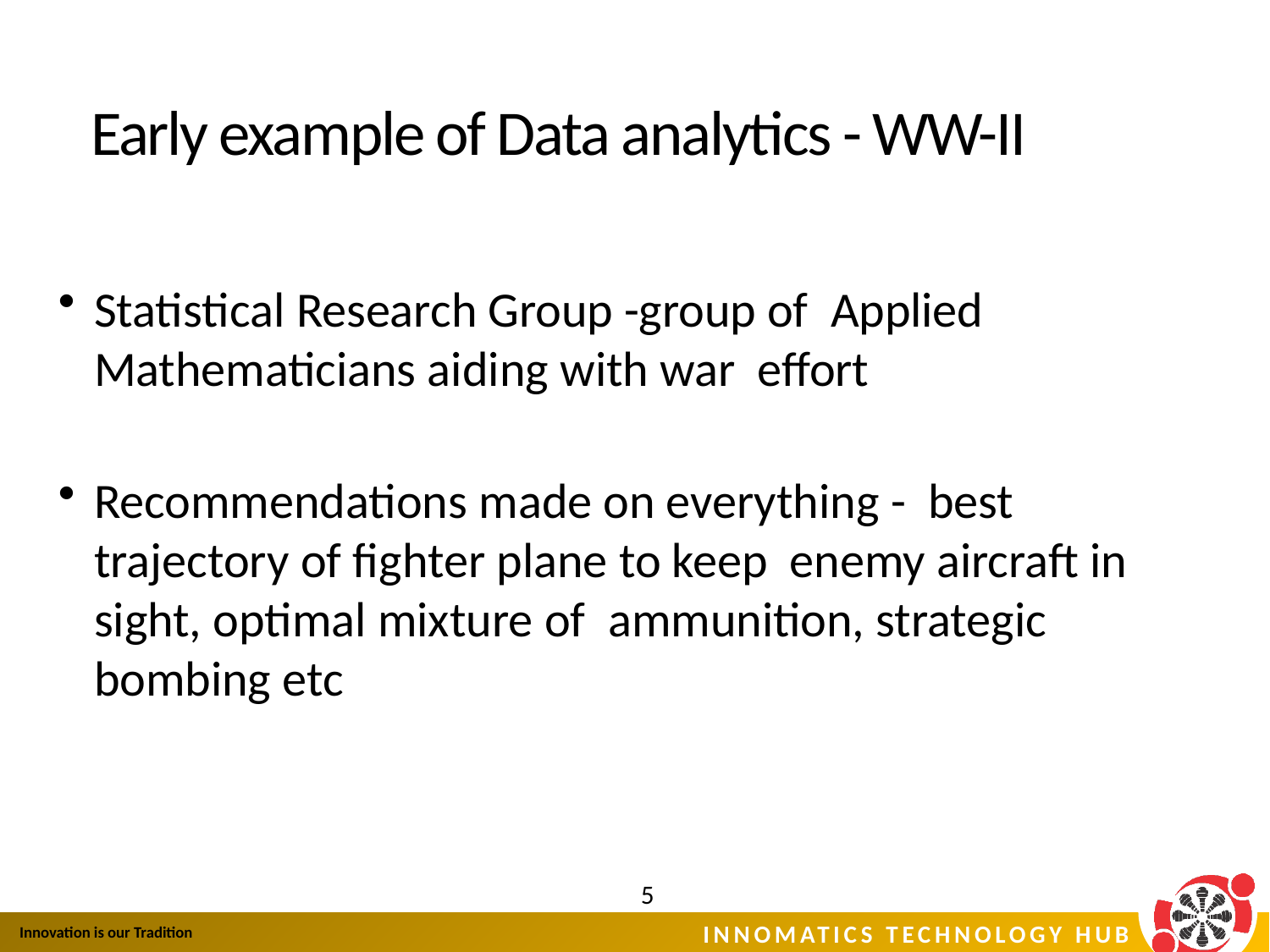

# Early example of Data analytics - WW-II
Statistical Research Group -group of  Applied Mathematicians aiding with war  effort

Recommendations made on everything -  best trajectory of fighter plane to keep  enemy aircraft in sight, optimal mixture of  ammunition, strategic bombing etc